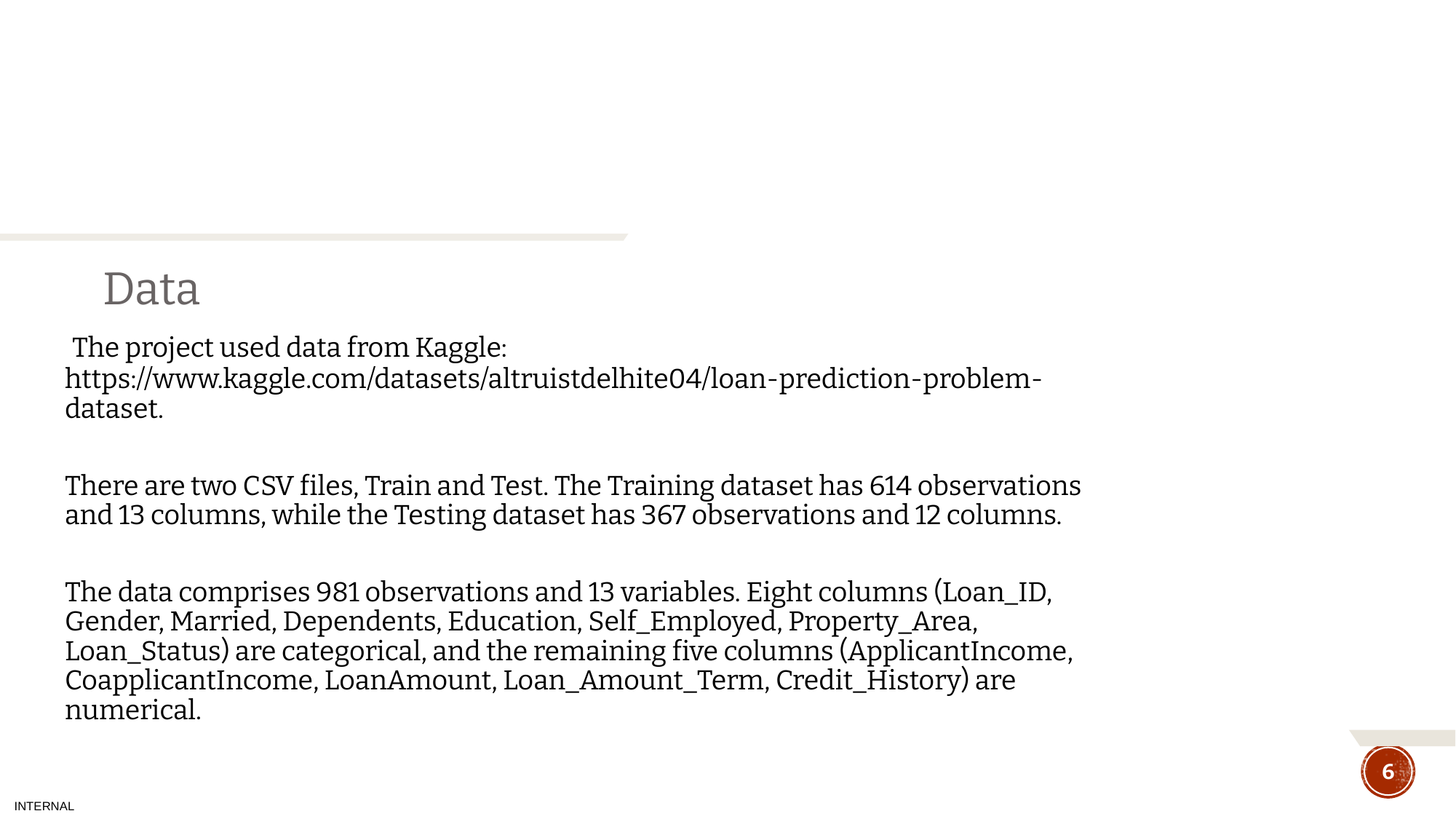

# TEXT LAYOUT 1
Data
 The project used data from Kaggle: https://www.kaggle.com/datasets/altruistdelhite04/loan-prediction-problem-dataset.

There are two CSV files, Train and Test. The Training dataset has 614 observations and 13 columns, while the Testing dataset has 367 observations and 12 columns.

The data comprises 981 observations and 13 variables. Eight columns (Loan_ID, Gender, Married, Dependents, Education, Self_Employed, Property_Area, Loan_Status) are categorical, and the remaining five columns (ApplicantIncome, CoapplicantIncome, LoanAmount, Loan_Amount_Term, Credit_History) are numerical.

6